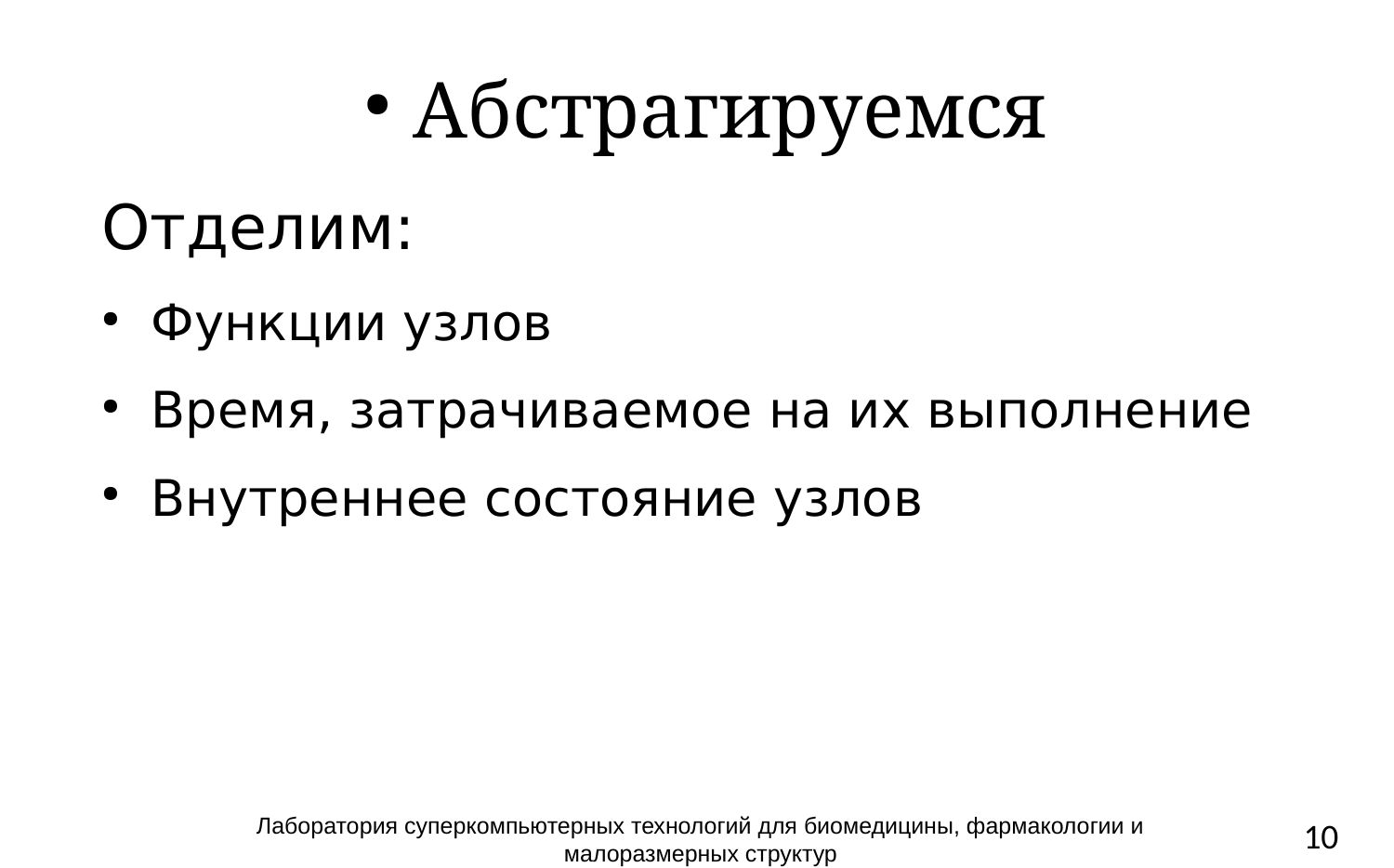

Абстрагируемся
Отделим:
Функции узлов
Время, затрачиваемое на их выполнение
Внутреннее состояние узлов
Лаборатория суперкомпьютерных технологий для биомедицины, фармакологии и малоразмерных структур
10